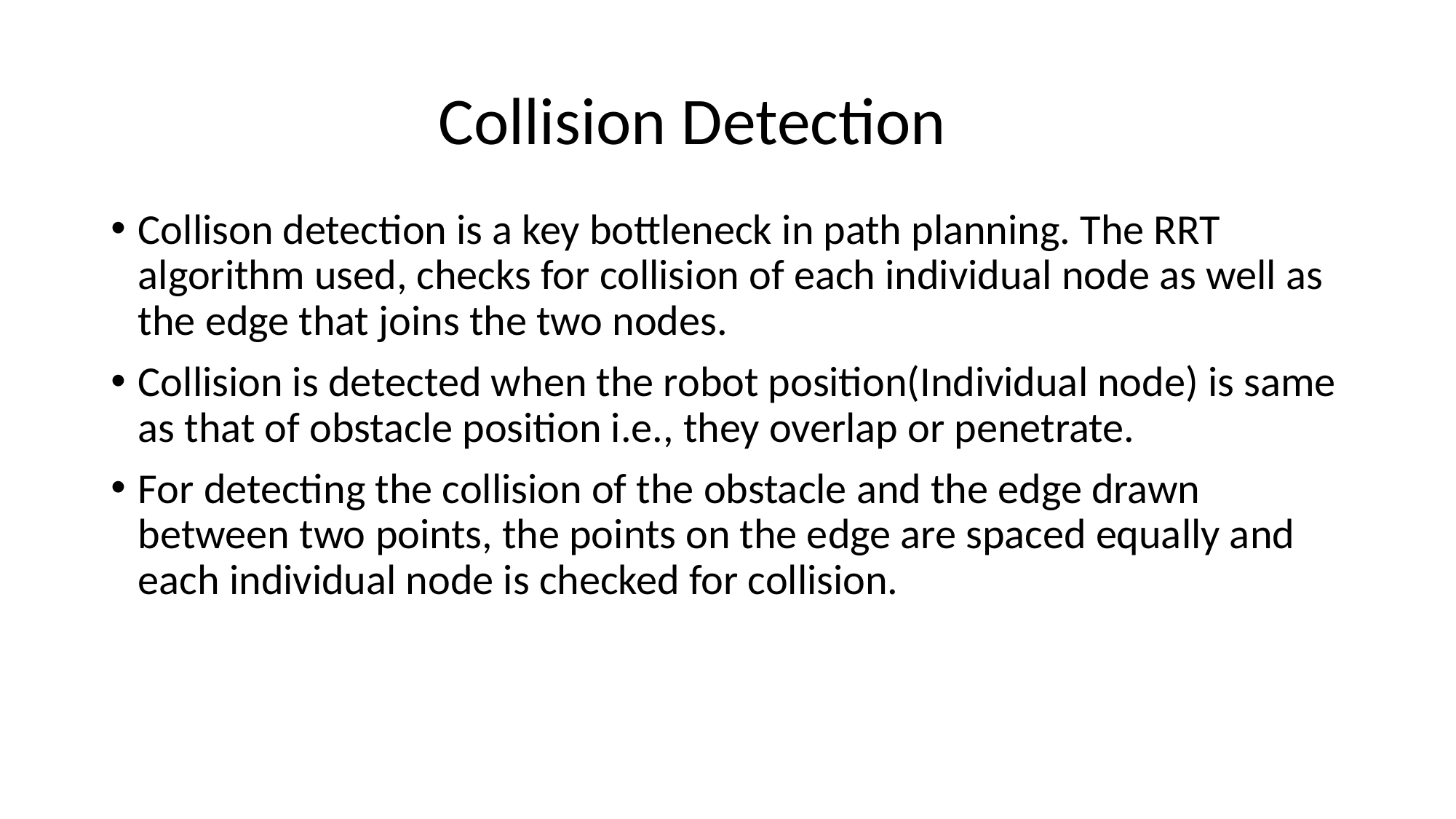

# Collision Detection
Collison detection is a key bottleneck in path planning. The RRT algorithm used, checks for collision of each individual node as well as the edge that joins the two nodes.
Collision is detected when the robot position(Individual node) is same as that of obstacle position i.e., they overlap or penetrate.
For detecting the collision of the obstacle and the edge drawn between two points, the points on the edge are spaced equally and each individual node is checked for collision.